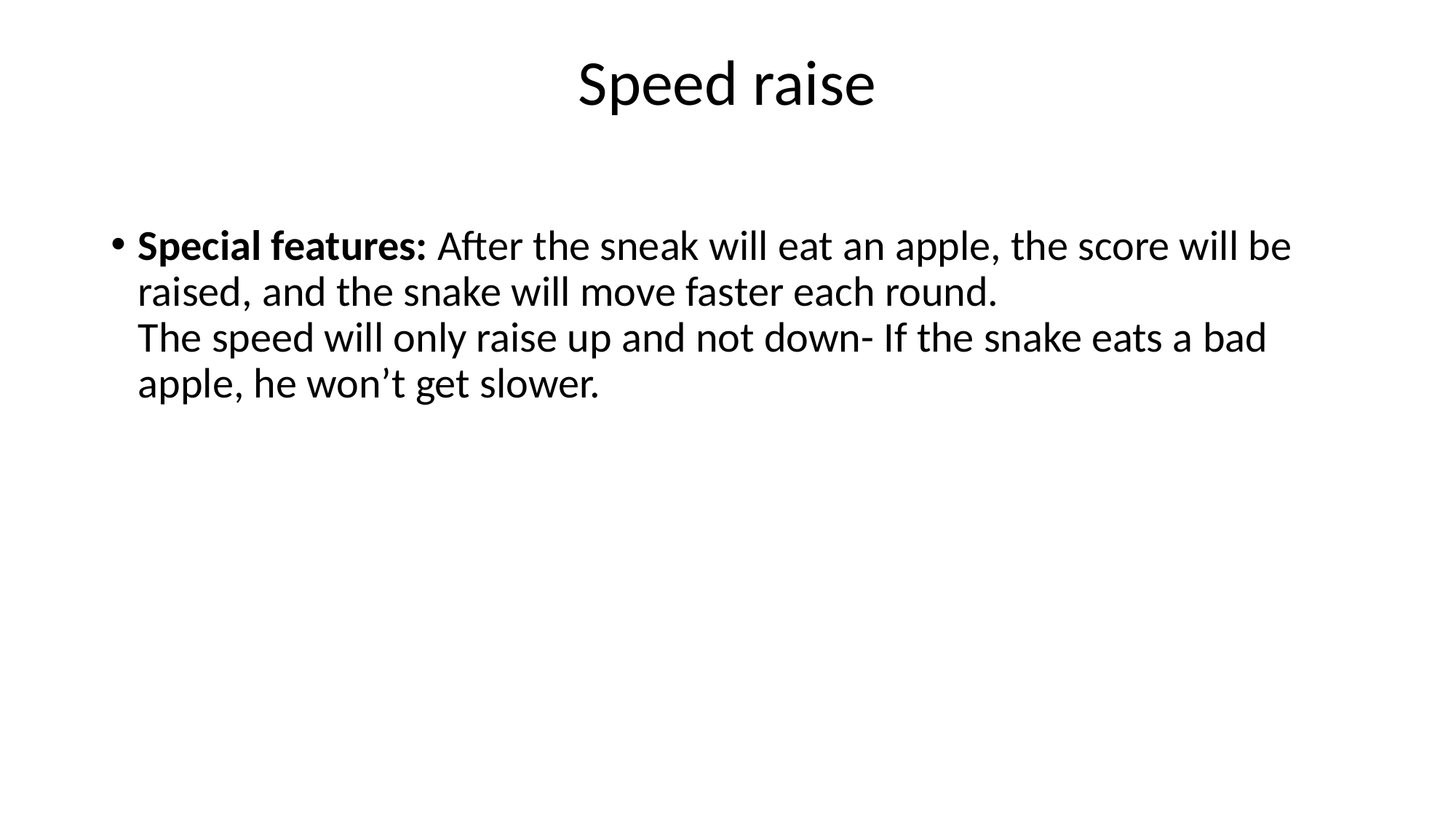

# Speed raise
Special features: After the sneak will eat an apple, the score will be raised, and the snake will move faster each round.
The speed will only raise up and not down- If the snake eats a bad apple, he won’t get slower.